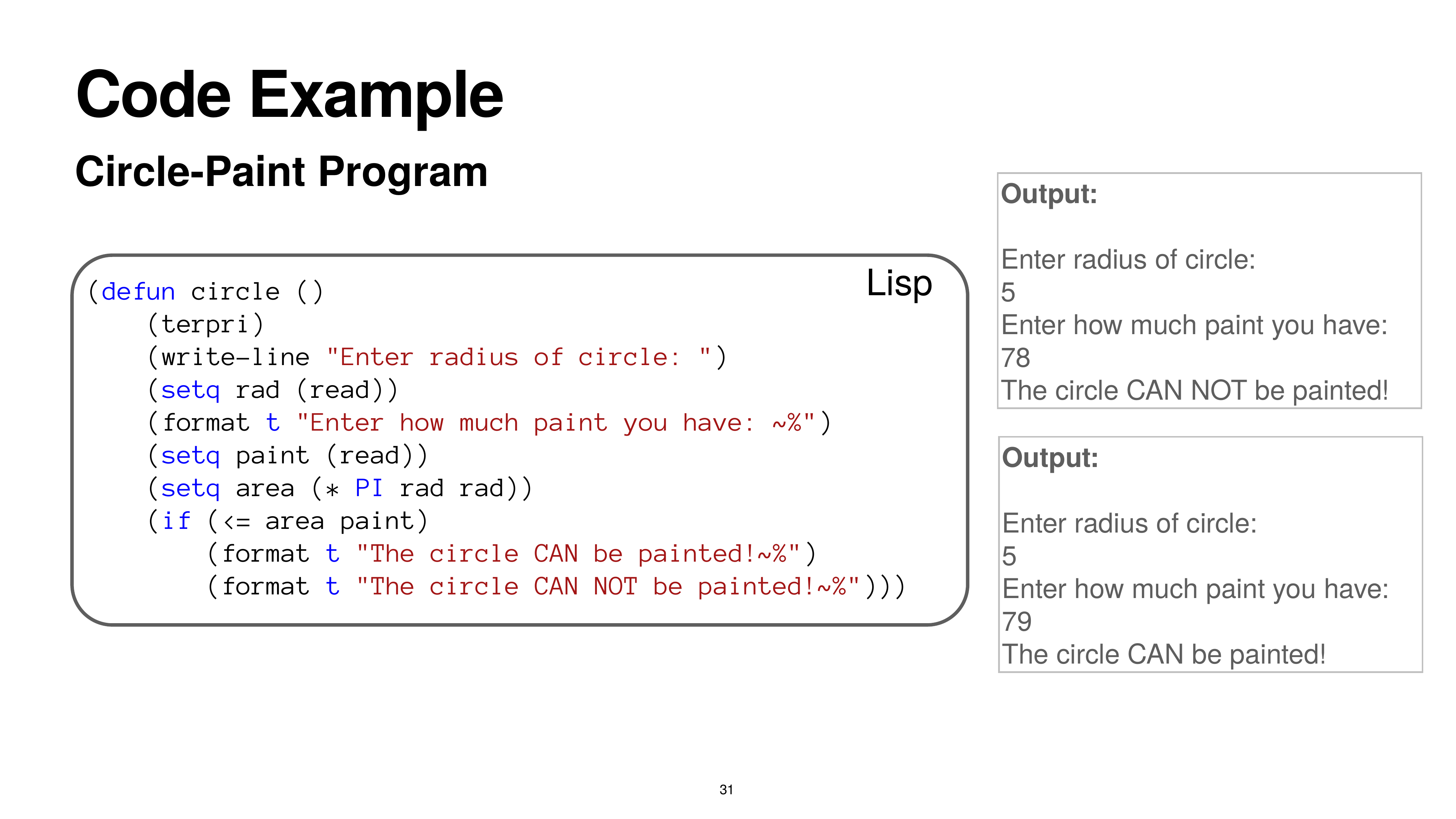

# Code Example
Circle-Paint Program
Output:

Enter radius of circle:
5
Enter how much paint you have:
78
The circle CAN NOT be painted!

Lisp
(defun circle ()
    (terpri)
    (write-line "Enter radius of circle: ")
    (setq rad (read))
    (format t "Enter how much paint you have: ~%")
    (setq paint (read))
    (setq area (* PI rad rad))
    (if (<= area paint)
        (format t "The circle CAN be painted!~%")
        (format t "The circle CAN NOT be painted!~%")))
Output:

Enter radius of circle:
5
Enter how much paint you have:
79
The circle CAN be painted!
31